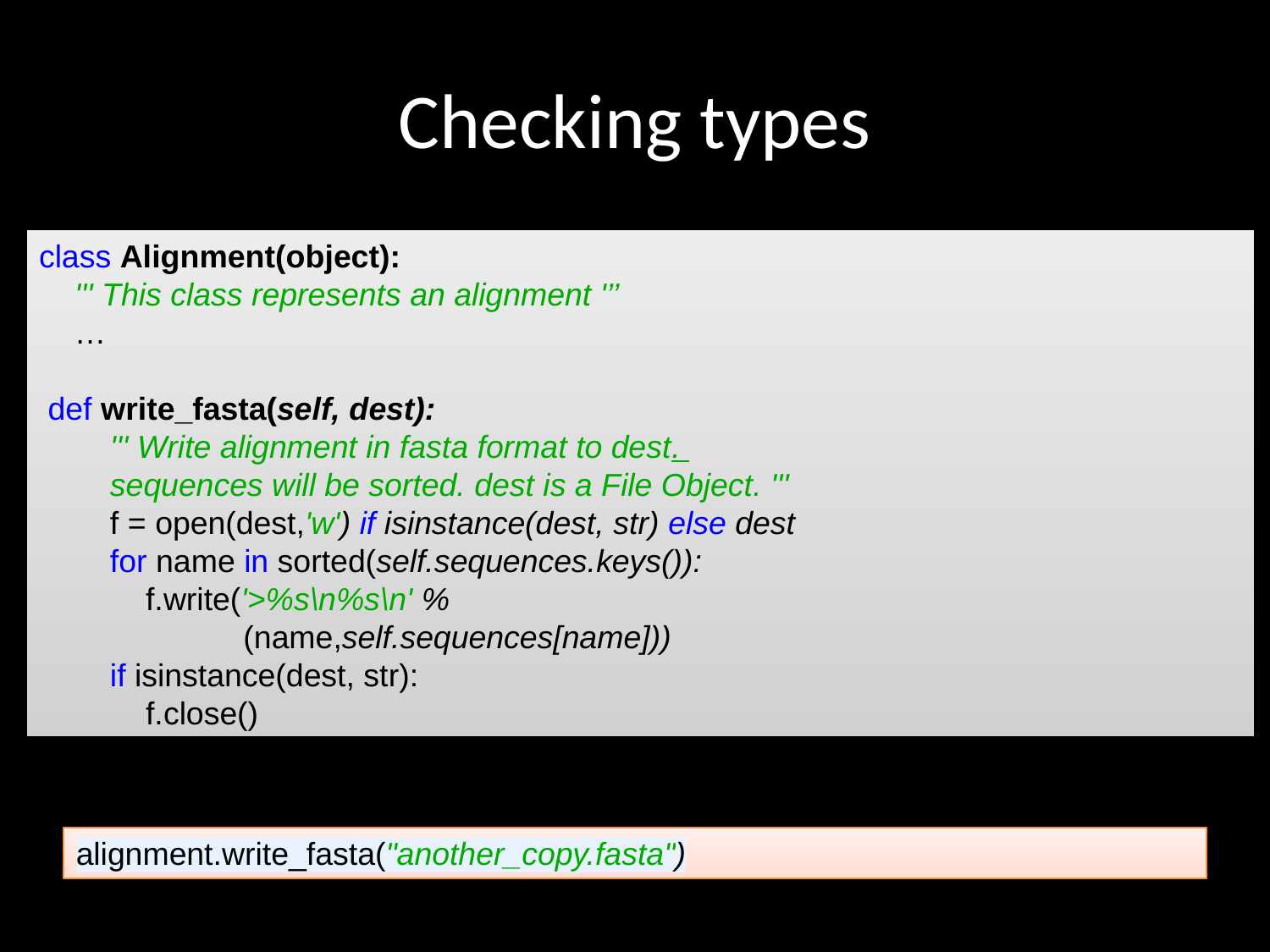

# Checking types
class Alignment(object):
    ''' This class represents an alignment '’’
    …

 def write_fasta(self, dest):
        ''' Write alignment in fasta format to dest.
        sequences will be sorted. dest is a File Object. '''
        f = open(dest,'w') if isinstance(dest, str) else dest
        for name in sorted(self.sequences.keys()):
            f.write('>%s\n%s\n' %
                       (name,self.sequences[name]))
        if isinstance(dest, str):
            f.close()
alignment.write_fasta("another_copy.fasta")